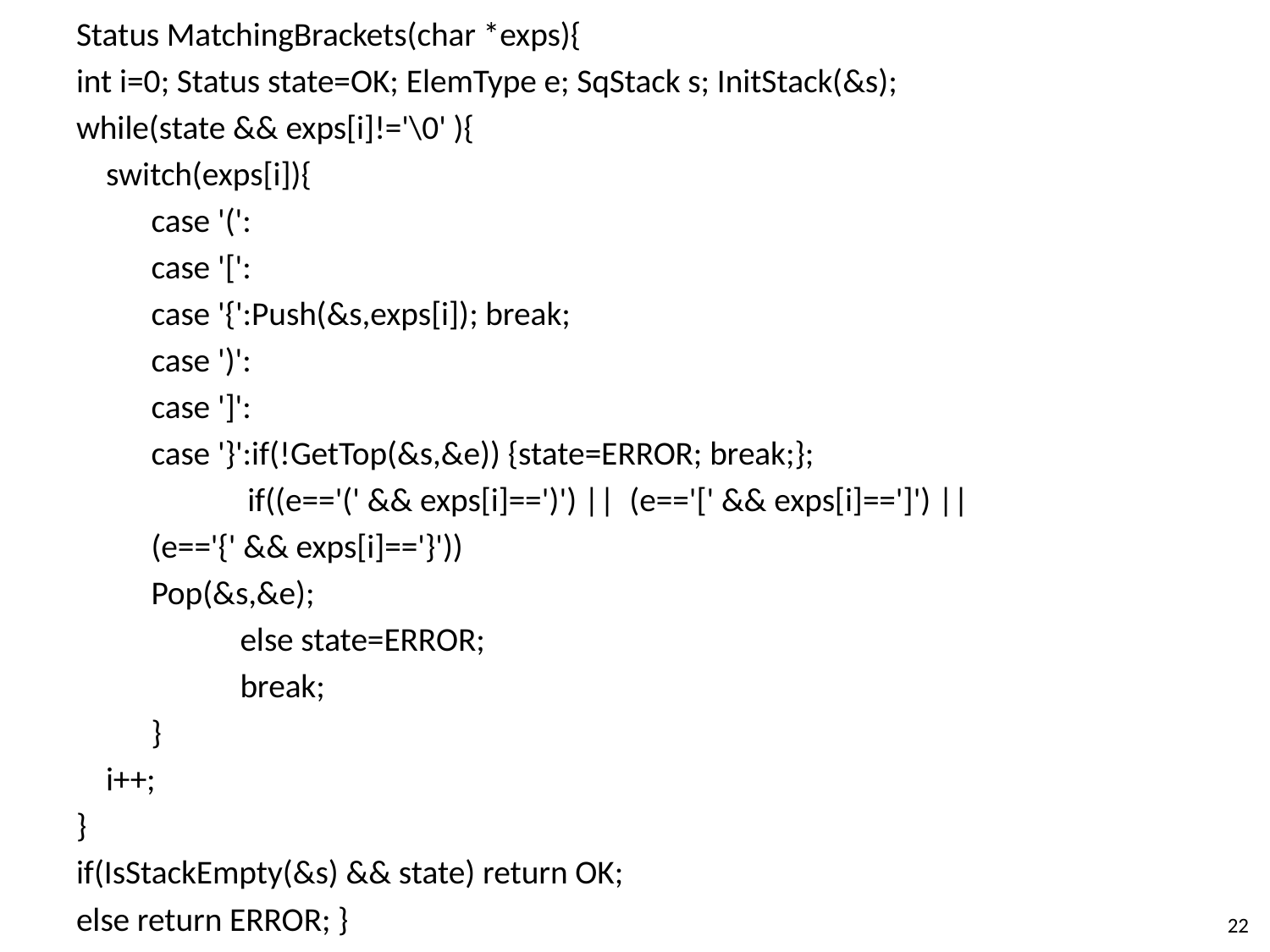

# Status MatchingBrackets(char *exps){
int i=0; Status state=OK; ElemType e; SqStack s; InitStack(&s);
while(state && exps[i]!='\0' ){
    switch(exps[i]){
	case '(':
	case '[':
	case '{':Push(&s,exps[i]); break;
	case ')':
	case ']':
	case '}':if(!GetTop(&s,&e)) {state=ERROR; break;};
        	             if((e=='(' && exps[i]==')') ||  (e=='[' && exps[i]==']') ||
			(e=='{' && exps[i]=='}'))
		Pop(&s,&e);
	            else state=ERROR;
	            break;
	}
    i++;
}
if(IsStackEmpty(&s) && state) return OK;
else return ERROR; }
22